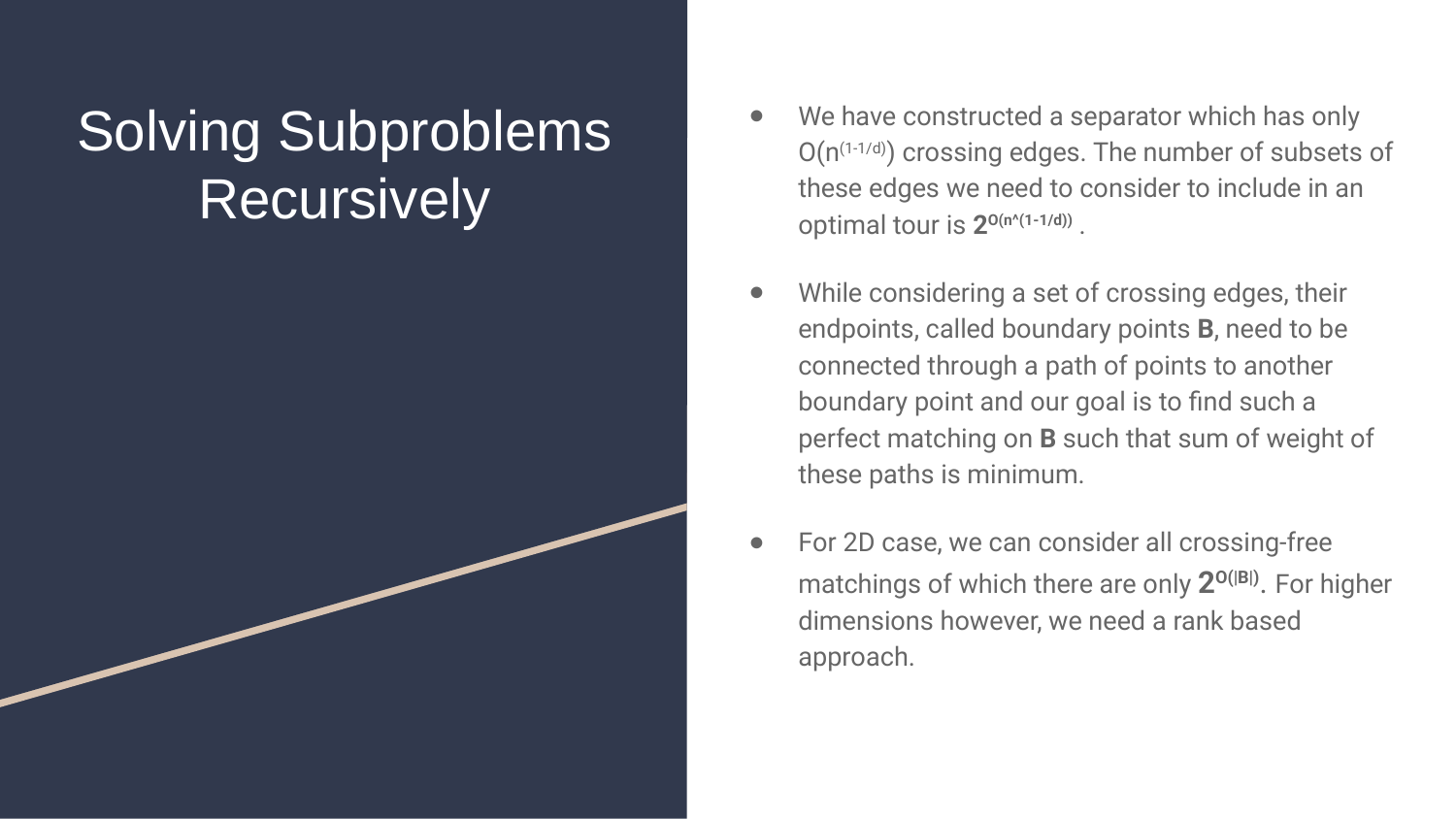

# Solving Subproblems
Recursively
We have constructed a separator which has only O(n(1-1/d)) crossing edges. The number of subsets of these edges we need to consider to include in an optimal tour is 2O(n^(1-1/d)) .
While considering a set of crossing edges, their endpoints, called boundary points B, need to be connected through a path of points to another boundary point and our goal is to find such a perfect matching on B such that sum of weight of these paths is minimum.
For 2D case, we can consider all crossing-free matchings of which there are only 2O(|B|). For higher dimensions however, we need a rank based approach.